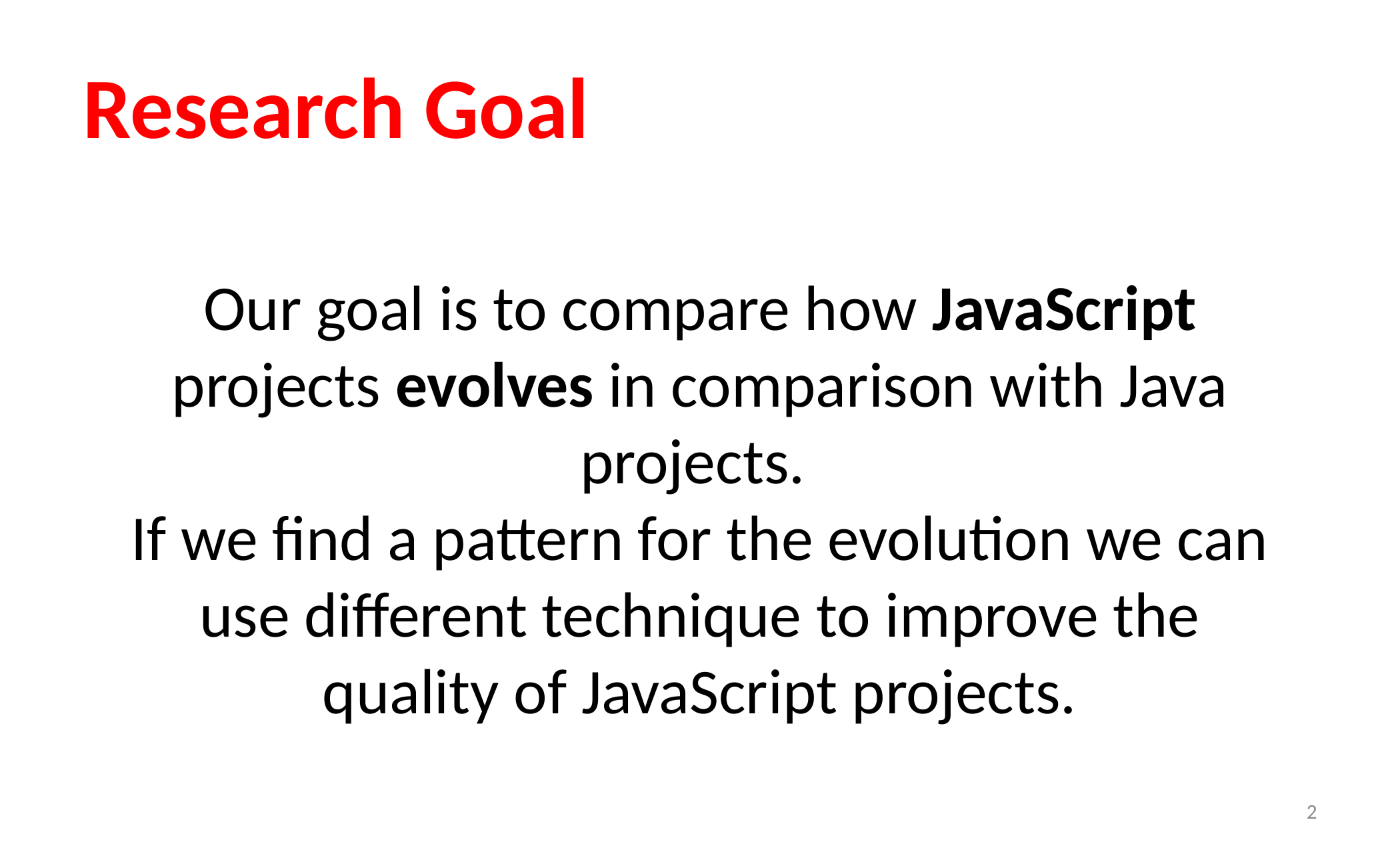

# Research Goal

Our goal is to compare how JavaScript projects evolves in comparison with Java projects.
If we find a pattern for the evolution we can use different technique to improve the quality of JavaScript projects.

2